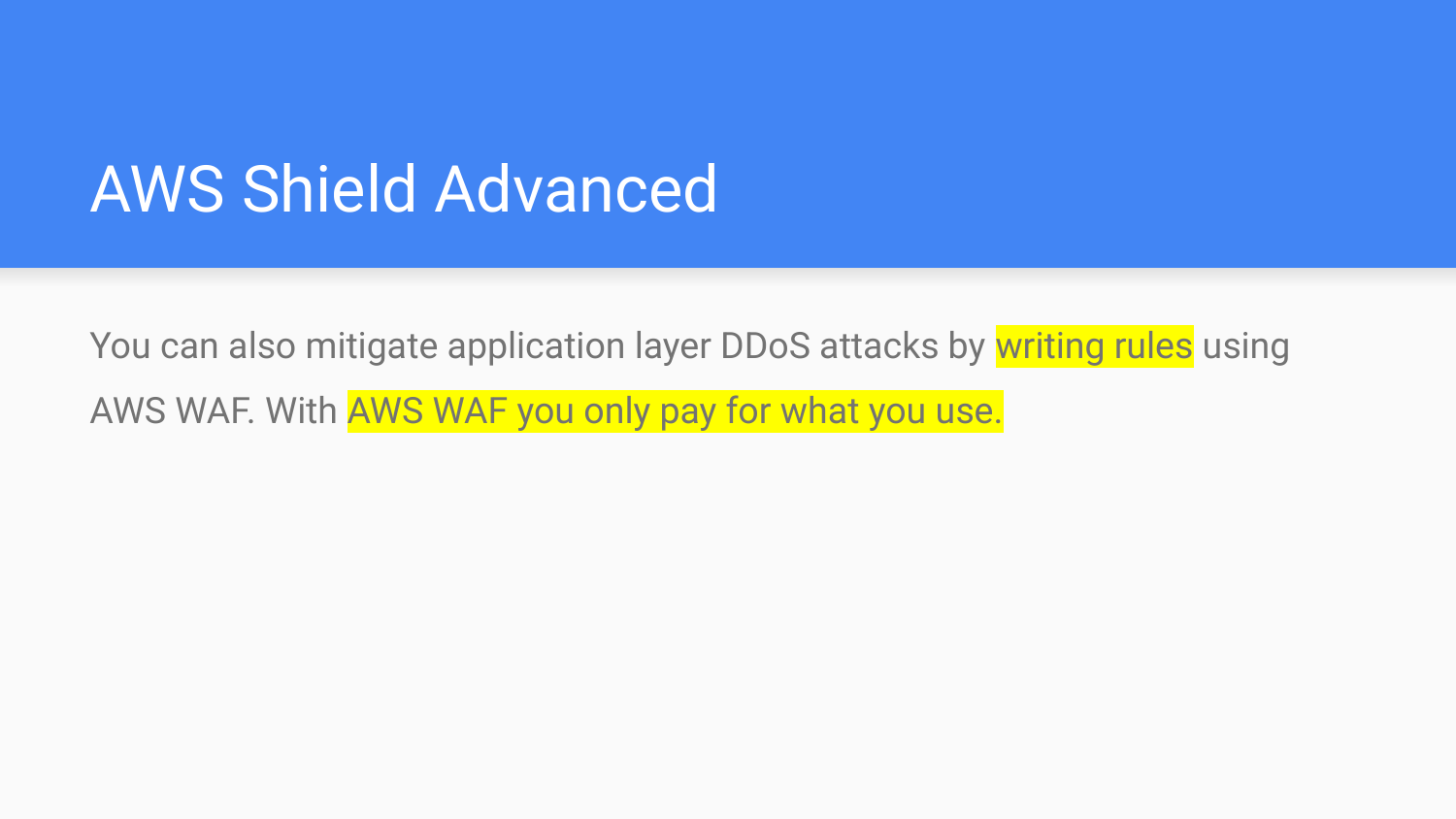

# AWS Shield Advanced
You can also mitigate application layer DDoS attacks by writing rules using AWS WAF. With AWS WAF you only pay for what you use.